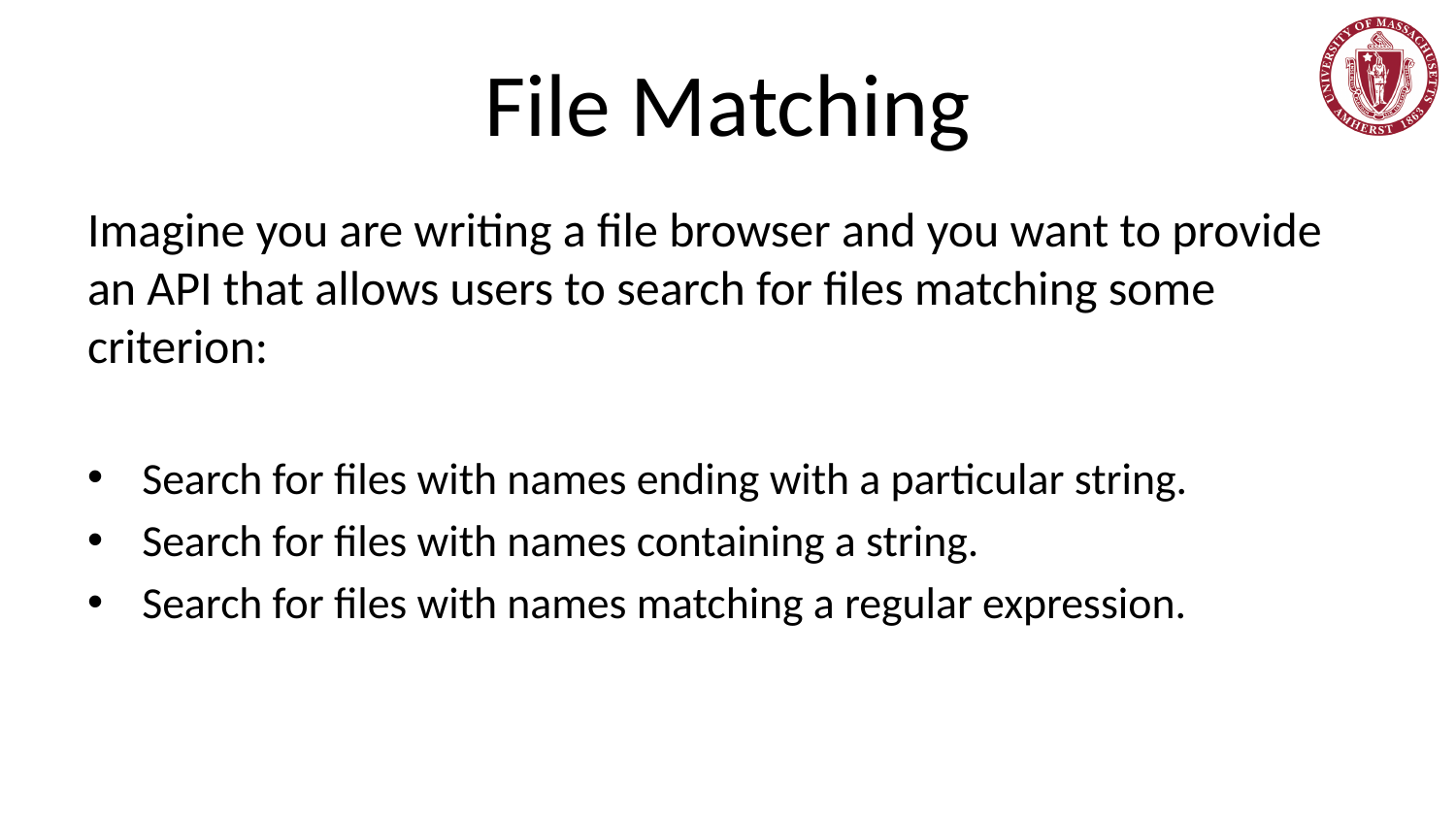

# File Matching
Imagine you are writing a file browser and you want to provide an API that allows users to search for files matching some criterion:

Search for files with names ending with a particular string.
Search for files with names containing a string.
Search for files with names matching a regular expression.